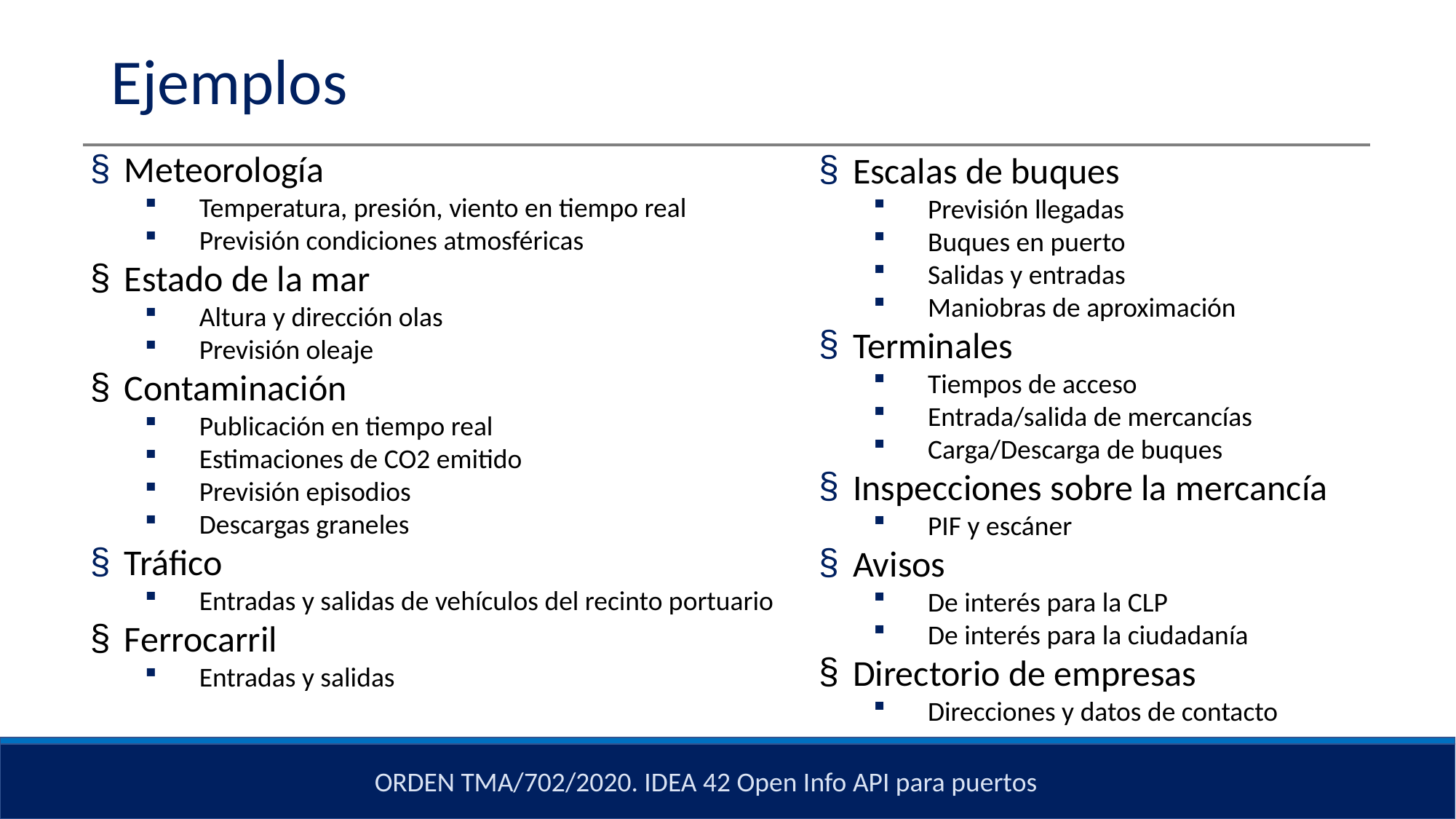

# Ejemplos
Meteorología
Temperatura, presión, viento en tiempo real
Previsión condiciones atmosféricas
Estado de la mar
Altura y dirección olas
Previsión oleaje
Contaminación
Publicación en tiempo real
Estimaciones de CO2 emitido
Previsión episodios
Descargas graneles
Tráfico
Entradas y salidas de vehículos del recinto portuario
Ferrocarril
Entradas y salidas

Escalas de buques
Previsión llegadas
Buques en puerto
Salidas y entradas
Maniobras de aproximación
Terminales
Tiempos de acceso
Entrada/salida de mercancías
Carga/Descarga de buques
Inspecciones sobre la mercancía
PIF y escáner
Avisos
De interés para la CLP
De interés para la ciudadanía
Directorio de empresas
Direcciones y datos de contacto
ORDEN TMA/702/2020. IDEA 42 Open Info API para puertos